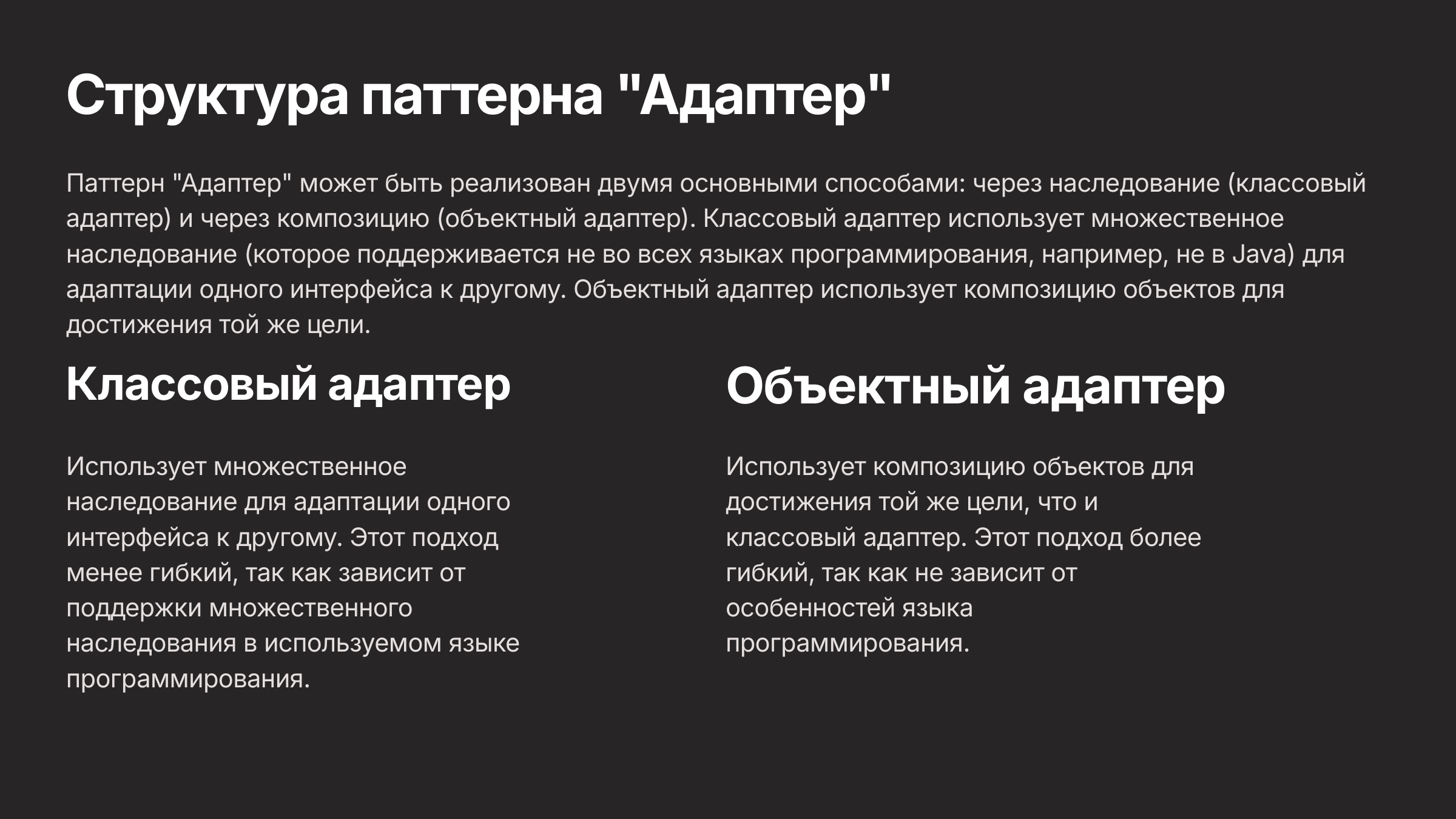

Структура паттерна "Адаптер"
Паттерн "Адаптер" может быть реализован двумя основными способами: через наследование (классовый адаптер) и через композицию (объектный адаптер). Классовый адаптер использует множественное наследование (которое поддерживается не во всех языках программирования, например, не в Java) для адаптации одного интерфейса к другому. Объектный адаптер использует композицию объектов для достижения той же цели.
Классовый адаптер
Объектный адаптер
Использует множественное наследование для адаптации одного интерфейса к другому. Этот подход менее гибкий, так как зависит от поддержки множественного наследования в используемом языке программирования.
Использует композицию объектов для достижения той же цели, что и классовый адаптер. Этот подход более гибкий, так как не зависит от особенностей языка программирования.